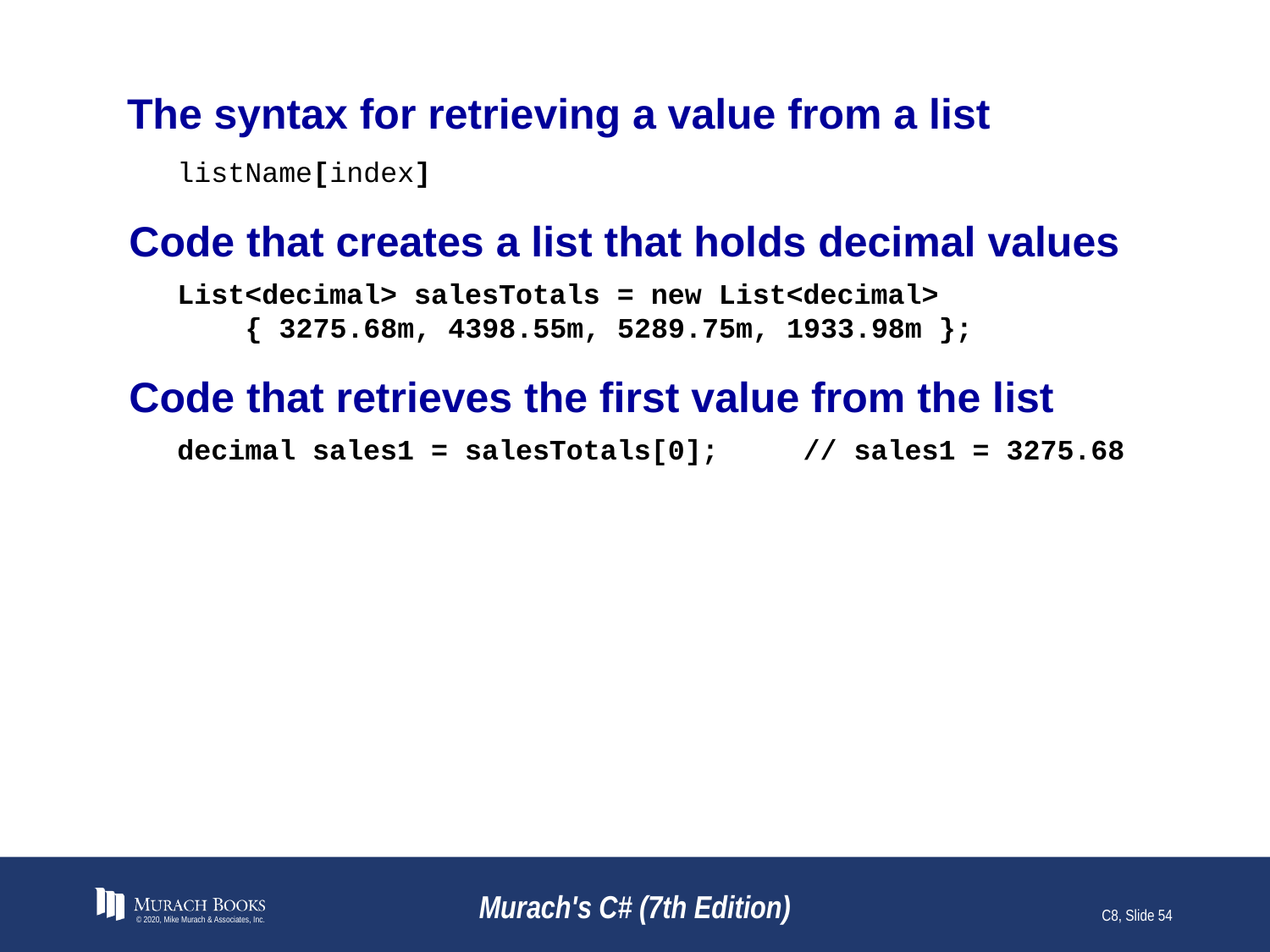

# The syntax for retrieving a value from a list
listName[index]
Code that creates a list that holds decimal values
List<decimal> salesTotals = new List<decimal>
    { 3275.68m, 4398.55m, 5289.75m, 1933.98m };
Code that retrieves the first value from the list
decimal sales1 = salesTotals[0];     // sales1 = 3275.68

© 2020, Mike Murach & Associates, Inc.
Murach's C# (7th Edition)

C8, Slide 54